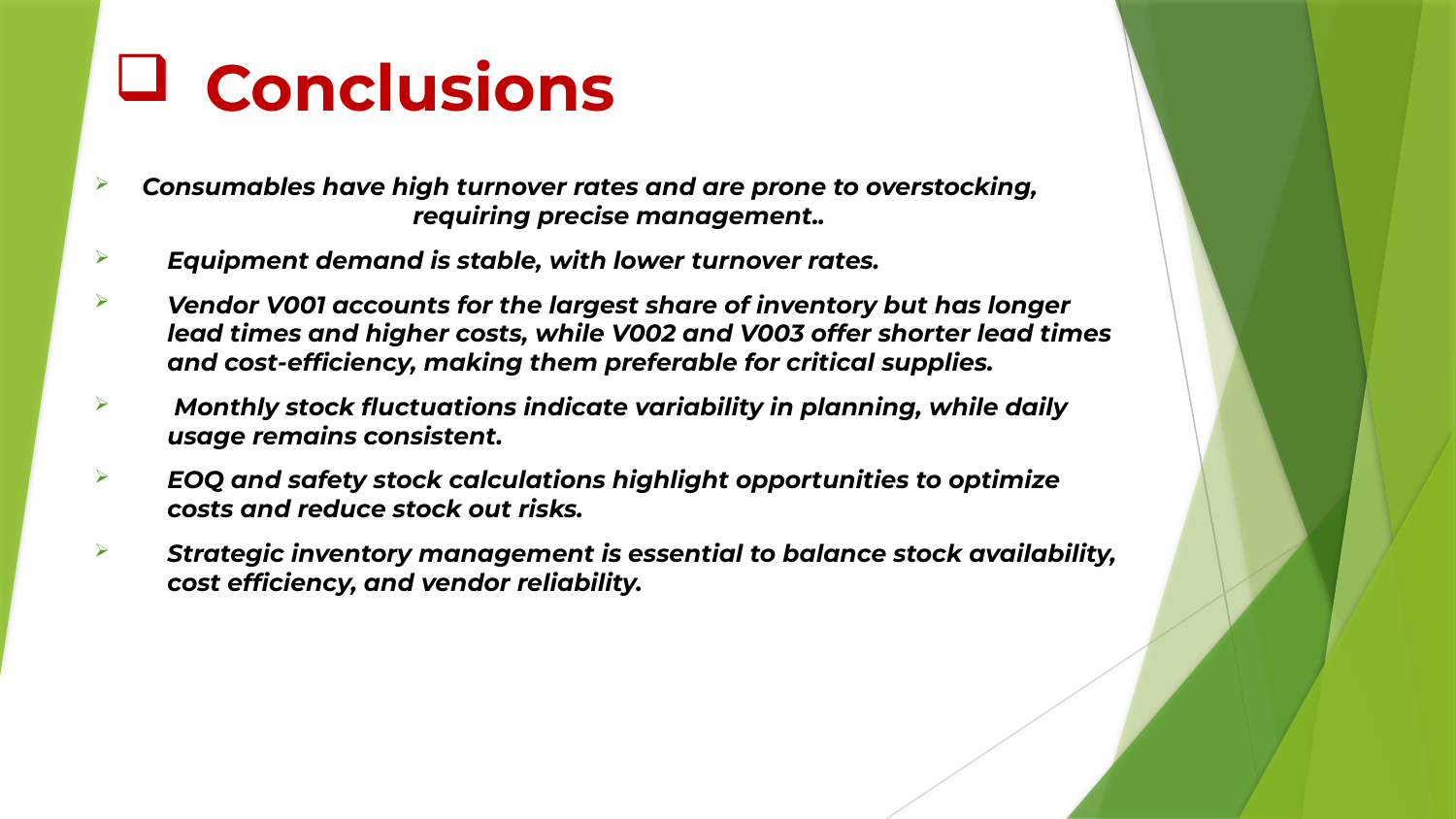

# Conclusions
   Consumables have high turnover rates and are prone to overstocking,    		requiring precise management..
Equipment demand is stable, with lower turnover rates.
Vendor V001 accounts for the largest share of inventory but has longer lead times and higher costs, while V002 and V003 offer shorter lead times and cost-efficiency, making them preferable for critical supplies.
 Monthly stock fluctuations indicate variability in planning, while daily usage remains consistent.
EOQ and safety stock calculations highlight opportunities to optimize costs and reduce stock out risks.
Strategic inventory management is essential to balance stock availability, cost efficiency, and vendor reliability.